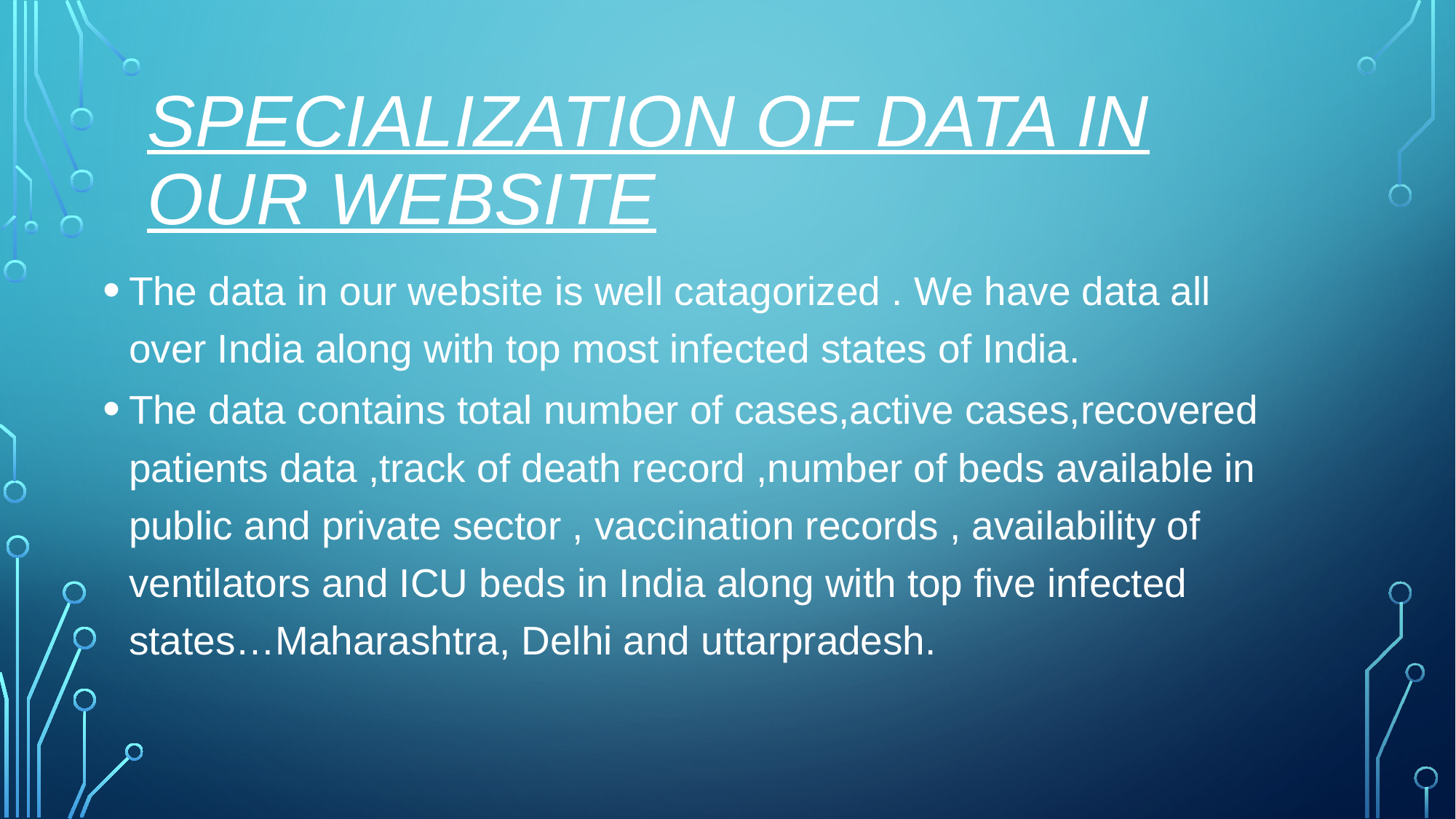

# Specialization of data in our website
The data in our website is well catagorized . We have data all over India along with top most infected states of India.
The data contains total number of cases,active cases,recovered patients data ,track of death record ,number of beds available in public and private sector , vaccination records , availability of ventilators and ICU beds in India along with top five infected states…Maharashtra, Delhi and uttarpradesh.